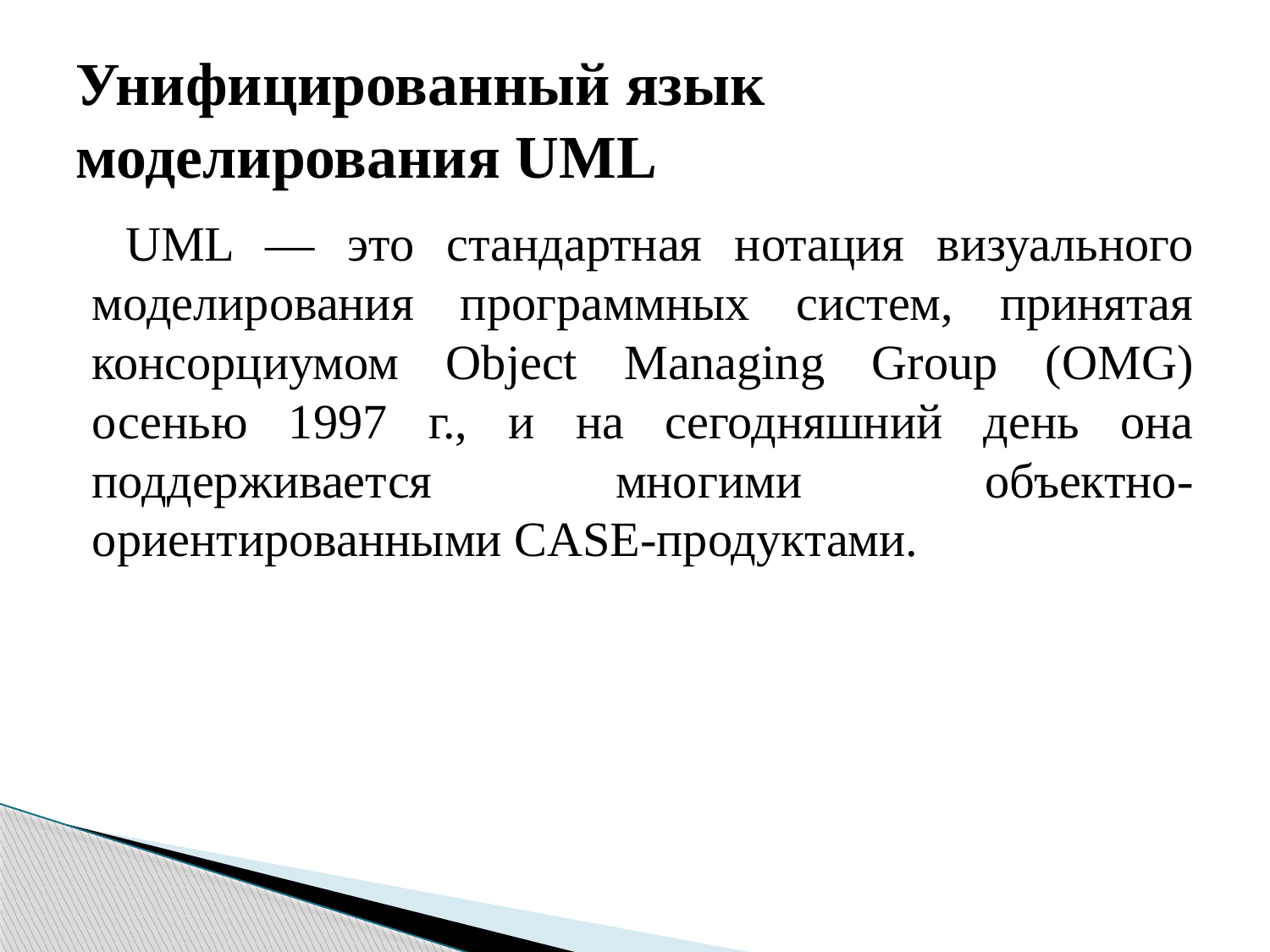

# Унифицированный язык моделирования UML
UML — это стандартная нотация визуального моделирования программных систем, принятая консорциумом Object Managing Group (OMG) осенью 1997 г., и на сегодняшний день она поддерживается многими объектно-ориентированными CASE-продуктами.